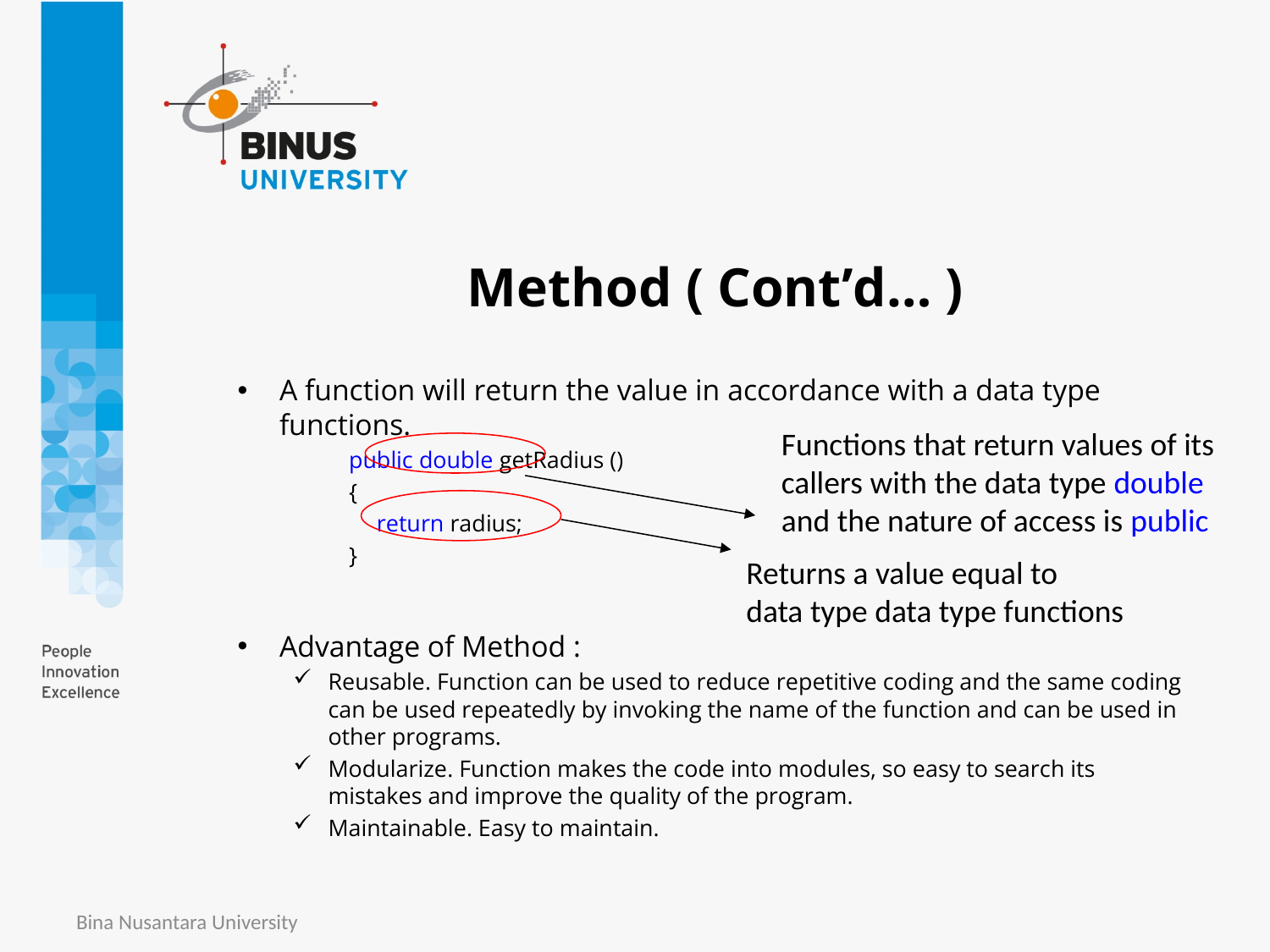

# Method ( Cont’d… )
A function will return the value in accordance with a data type functions.
public double getRadius ()
{
	return radius;
}

Advantage of Method :
Reusable. Function can be used to reduce repetitive coding and the same coding can be used repeatedly by invoking the name of the function and can be used in other programs.
Modularize. Function makes the code into modules, so easy to search its mistakes and improve the quality of the program.
Maintainable. Easy to maintain.
Functions that return values of its
callers with the data type double
and the nature of access is public

Returns a value equal to
data type data type functions
Bina Nusantara University